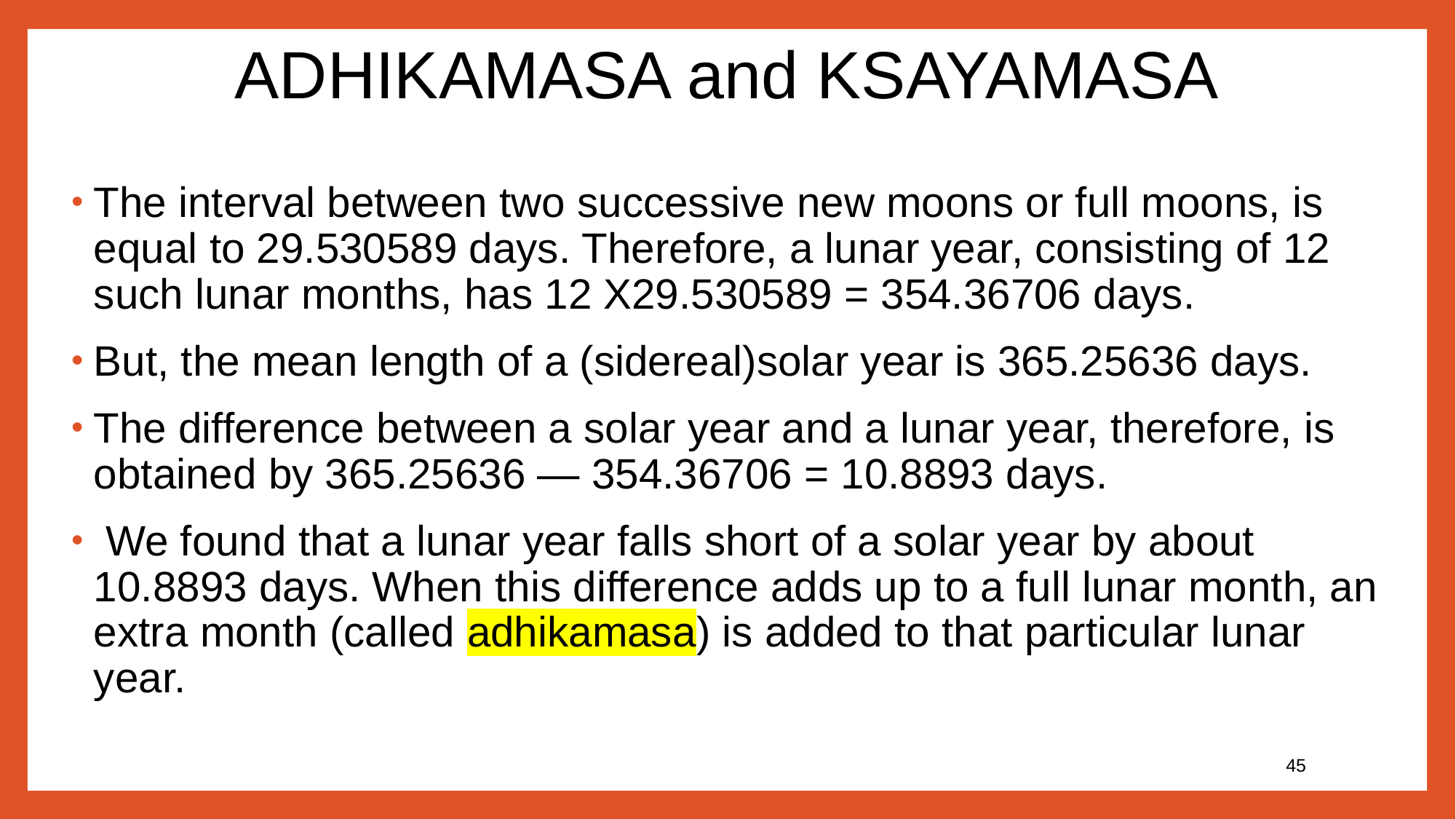

# ADHIKAMASA and KSAYAMASA
The interval between two successive new moons or full moons, is equal to 29.530589 days. Therefore, a lunar year, consisting of 12 such lunar months, has 12 X29.530589 = 354.36706 days.
But, the mean length of a (sidereal)solar year is 365.25636 days.
The difference between a solar year and a lunar year, therefore, is obtained by 365.25636 — 354.36706 = 10.8893 days.
 We found that a lunar year falls short of a solar year by about 10.8893 days. When this difference adds up to a full lunar month, an extra month (called adhikamasa) is added to that particular lunar year.
45